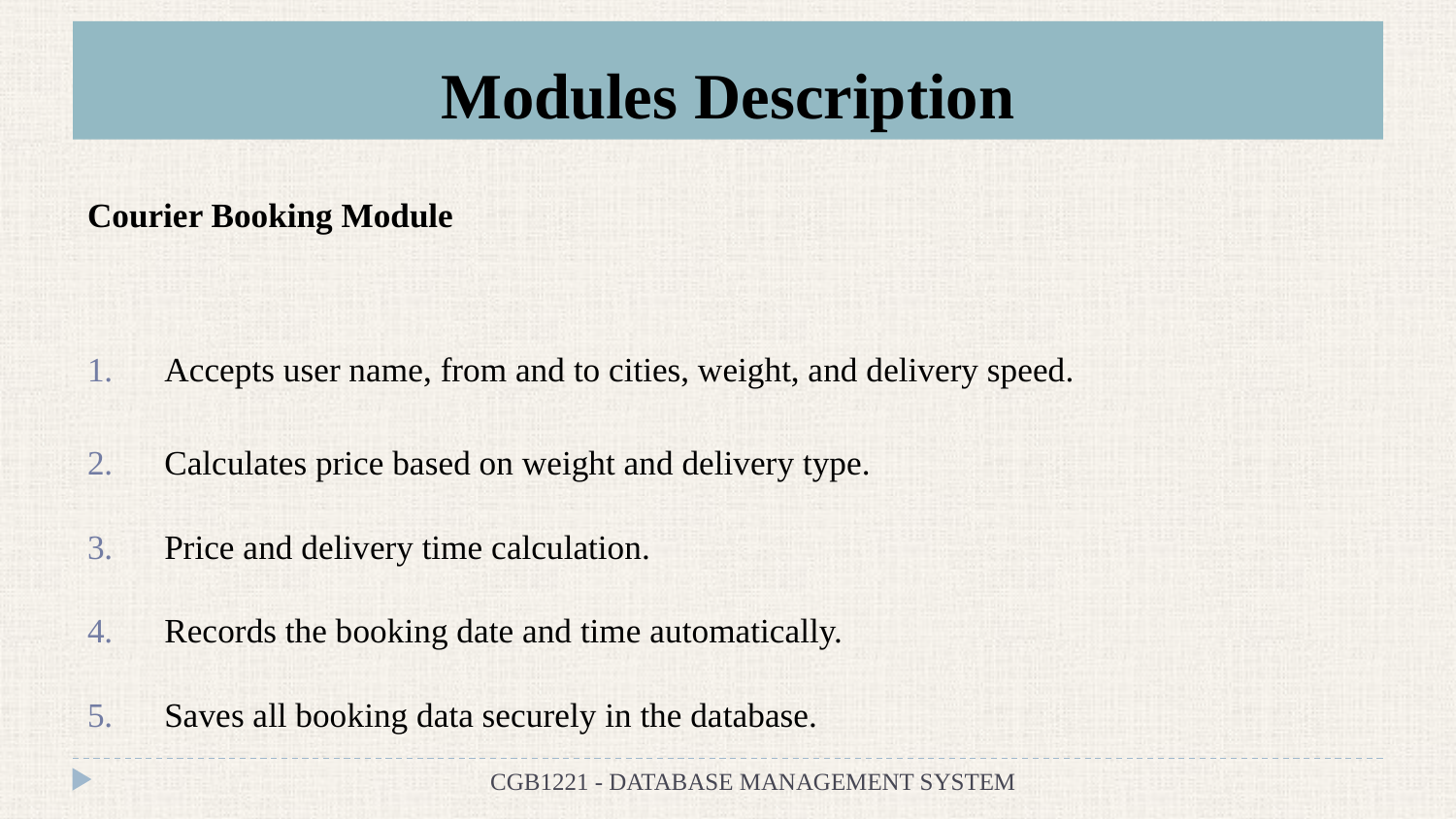

# Modules Description

Courier Booking Module

Accepts user name, from and to cities, weight, and delivery speed.

Calculates price based on weight and delivery type.

Price and delivery time calculation.

Records the booking date and time automatically.

Saves all booking data securely in the database.
CGB1221 - DATABASE MANAGEMENT SYSTEM